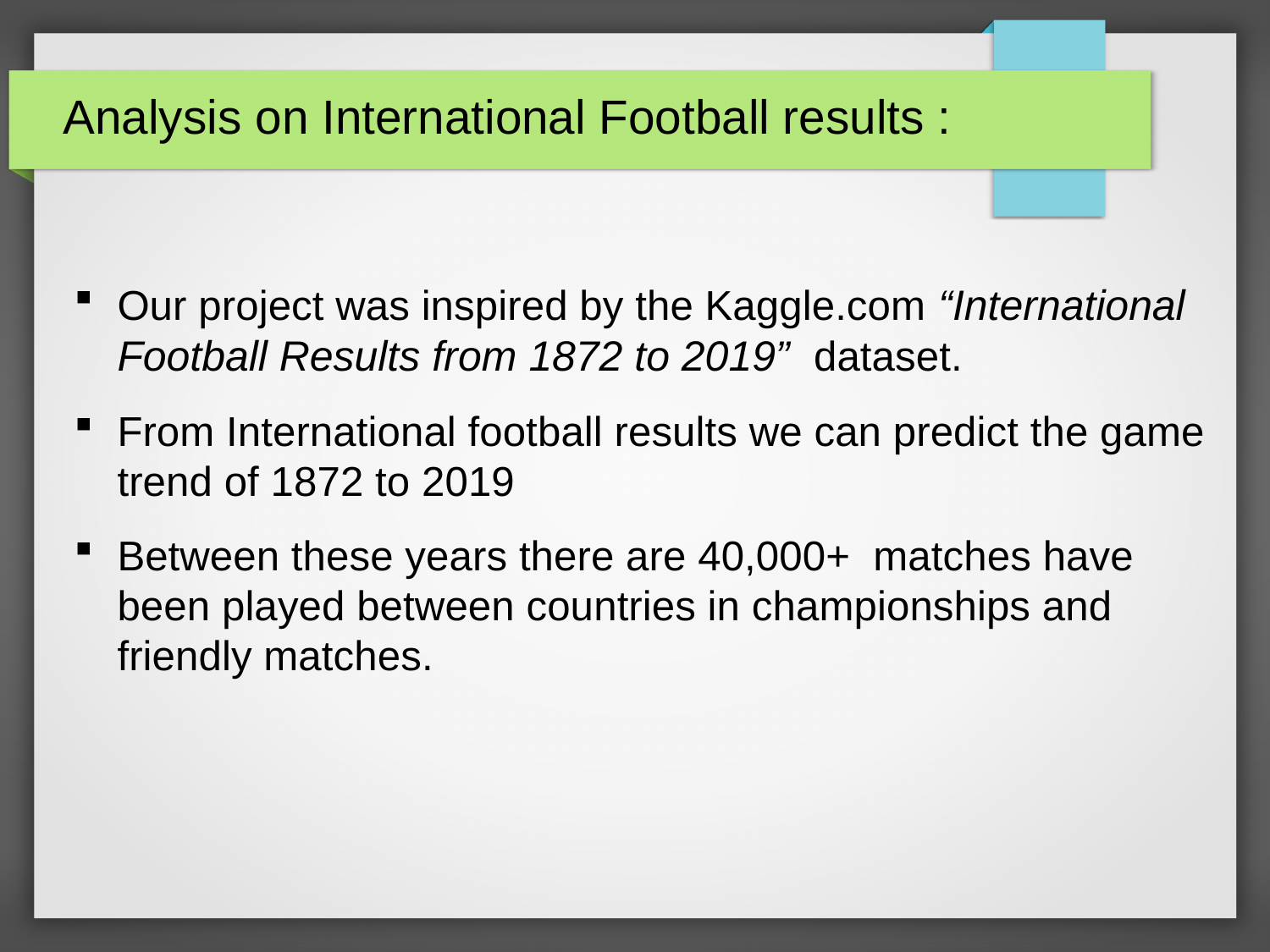

# Analysis on International Football results :
Our project was inspired by the Kaggle.com “International Football Results from 1872 to 2019”  dataset.
From International football results we can predict the game trend of 1872 to 2019
Between these years there are 40,000+  matches have been played between countries in championships and friendly matches.